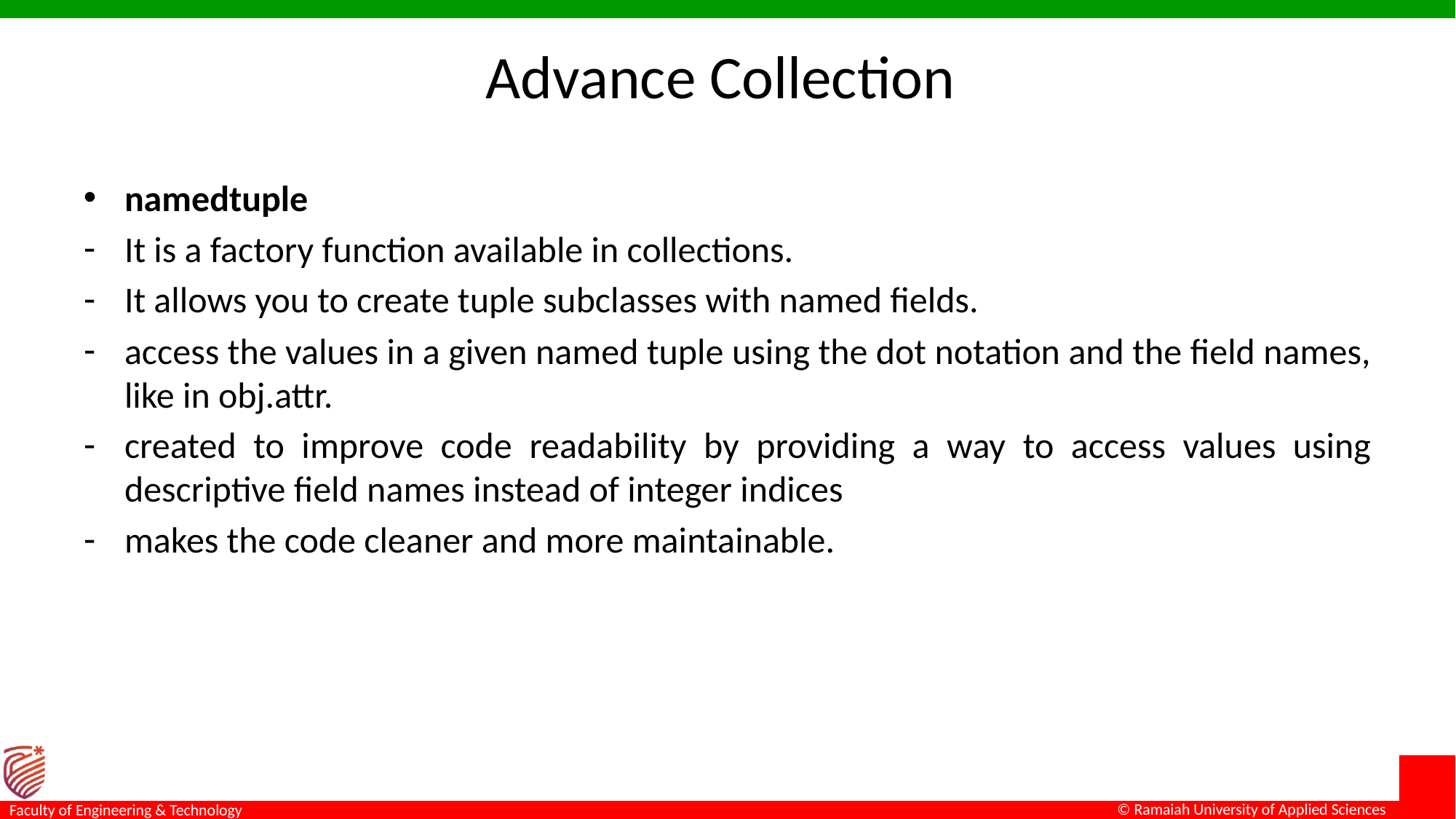

# Advance Collection
namedtuple
It is a factory function available in collections.
It allows you to create tuple subclasses with named fields.
access the values in a given named tuple using the dot notation and the field names, like in obj.attr.
created to improve code readability by providing a way to access values using descriptive field names instead of integer indices
makes the code cleaner and more maintainable.